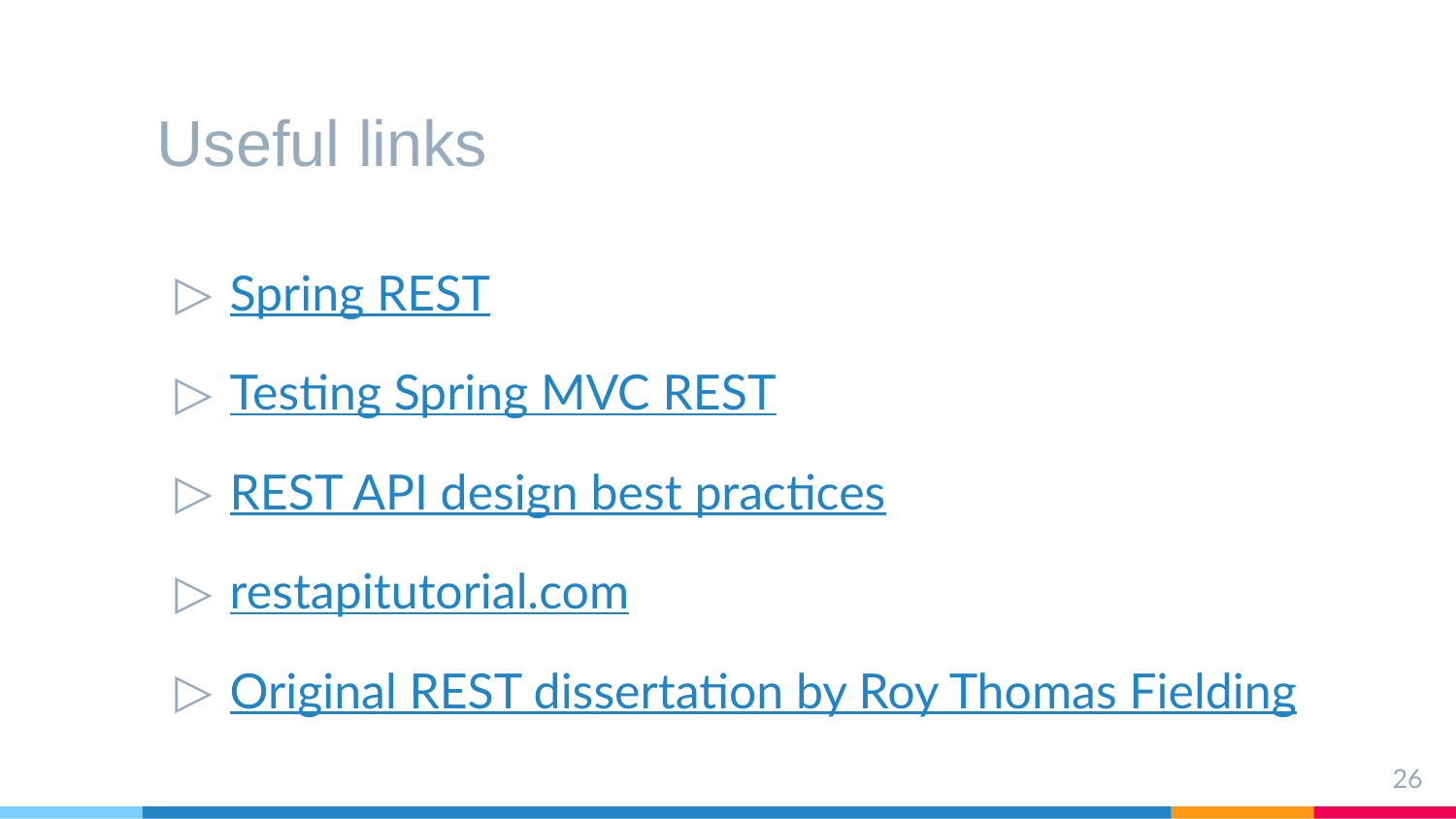

# Useful links
Spring REST
Testing Spring MVC REST
REST API design best practices
restapitutorial.com
Original REST dissertation by Roy Thomas Fielding

26